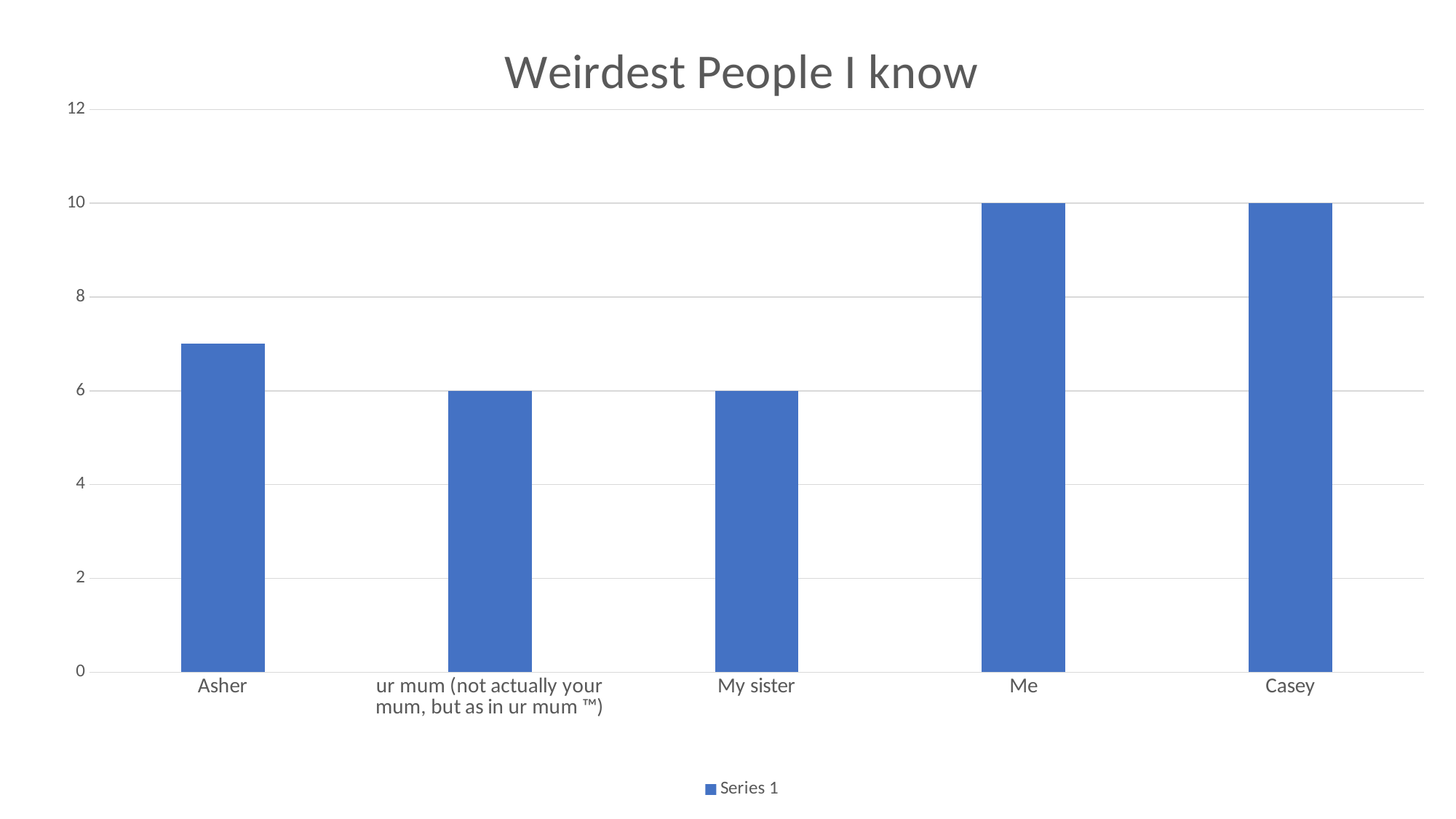

### Chart: Weirdest People I know

| Category | Series 1 |
|---|---|
| Asher | 7.0 |
| ur mum (not actually your mum, but as in ur mum ™) | 6.0 |
| My sister | 6.0 |
| Me | 10.0 |
| Casey | 10.0 |